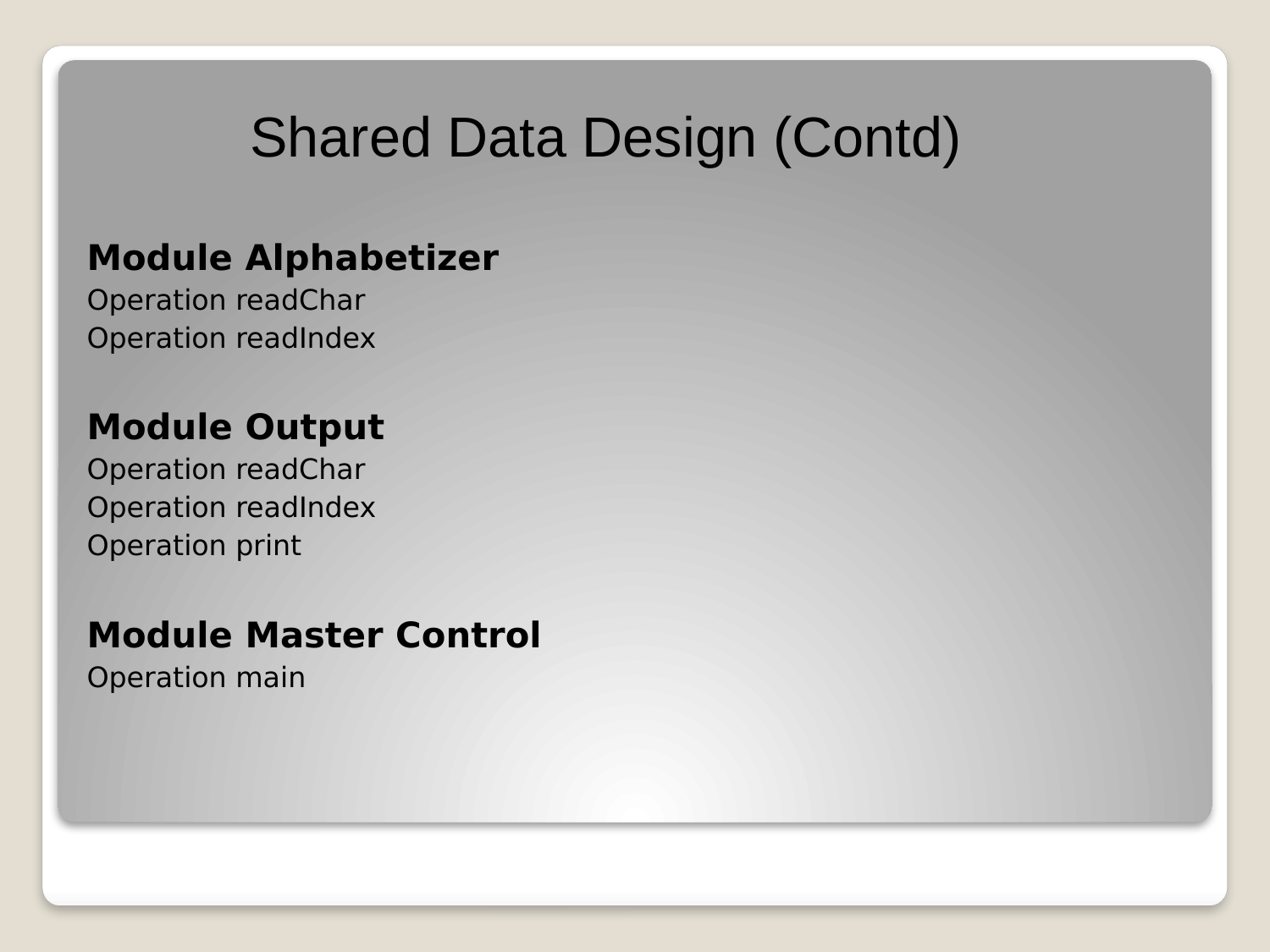

# Shared Data Design (Contd)
Module Alphabetizer
Operation readChar
Operation readIndex

Module Output
Operation readChar
Operation readIndex
Operation print

Module Master Control
Operation main